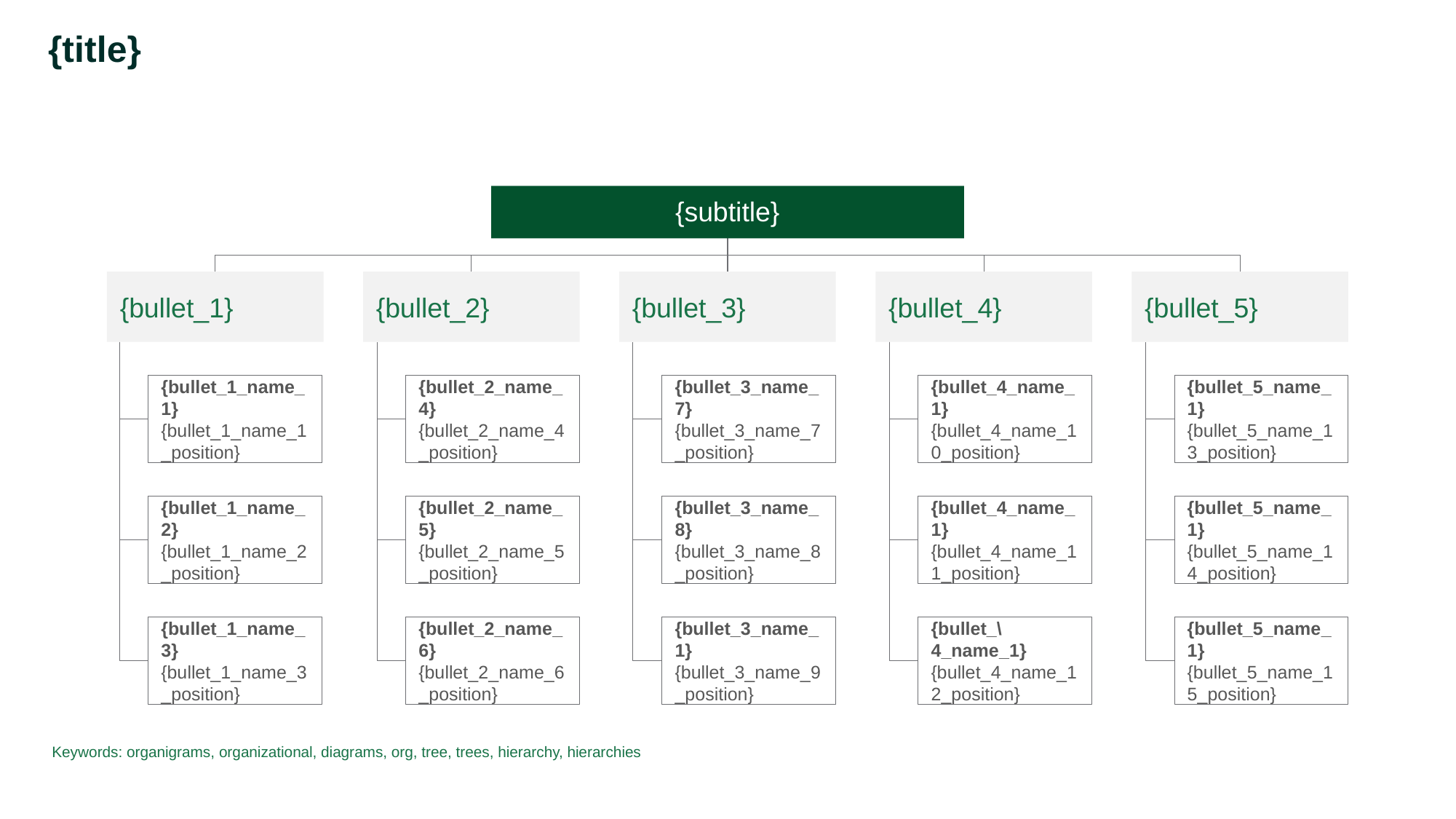

# {title}
{subtitle}
{bullet_1}
{bullet_2}
{bullet_3}
{bullet_4}
{bullet_5}

{bullet_1_name_1}
{bullet_1_name_1_position}
{bullet_2_name_4}
{bullet_2_name_4_position}
{bullet_3_name_7}
{bullet_3_name_7_position}
{bullet_4_name_1}
{bullet_4_name_10_position}
{bullet_5_name_1}
{bullet_5_name_13_position}
{bullet_1_name_2}
{bullet_1_name_2_position}
{bullet_2_name_5}
{bullet_2_name_5_position}
{bullet_3_name_8}
{bullet_3_name_8_position}
{bullet_4_name_1}
{bullet_4_name_11_position}
{bullet_5_name_1}
{bullet_5_name_14_position}
{bullet_1_name_3}
{bullet_1_name_3_position}
{bullet_2_name_6}
{bullet_2_name_6_position}
{bullet_3_name_1}
{bullet_3_name_9_position}
{bullet_\4_name_1}
{bullet_4_name_12_position}
{bullet_5_name_1}
{bullet_5_name_15_position}
Keywords: organigrams, organizational, diagrams, org, tree, trees, hierarchy, hierarchies